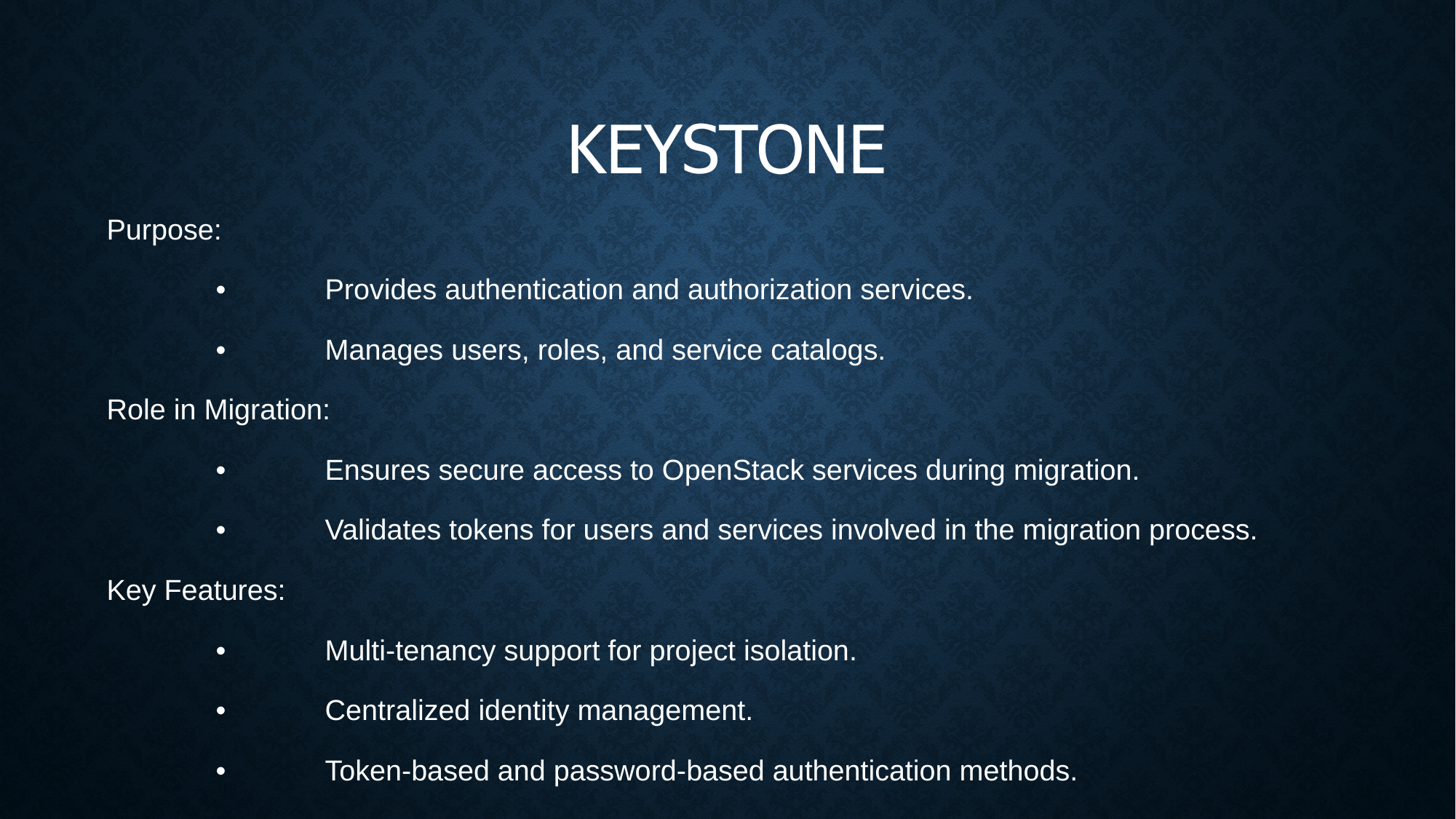

# Keystone

Purpose:
	•	Provides authentication and authorization services.
	•	Manages users, roles, and service catalogs.
Role in Migration:
	•	Ensures secure access to OpenStack services during migration.
	•	Validates tokens for users and services involved in the migration process.
Key Features:
	•	Multi-tenancy support for project isolation.
	•	Centralized identity management.
	•	Token-based and password-based authentication methods.